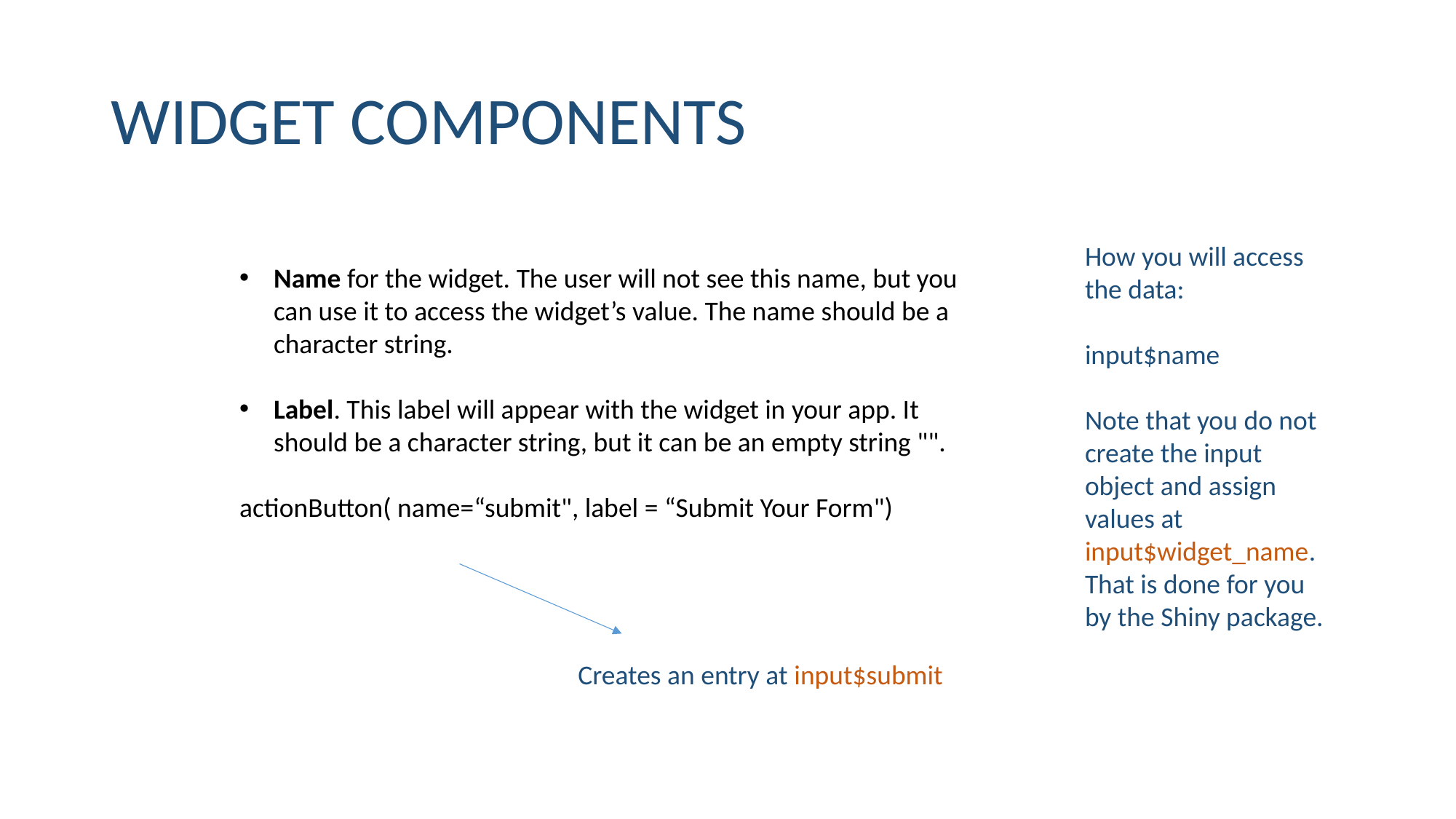

# Widget components
How you will access the data:

input$name

Note that you do not create the input object and assign values at input$widget_name. That is done for you by the Shiny package.
Name for the widget. The user will not see this name, but you can use it to access the widget’s value. The name should be a character string.

Label. This label will appear with the widget in your app. It should be a character string, but it can be an empty string "".

actionButton( name=“submit", label = “Submit Your Form")
Creates an entry at input$submit